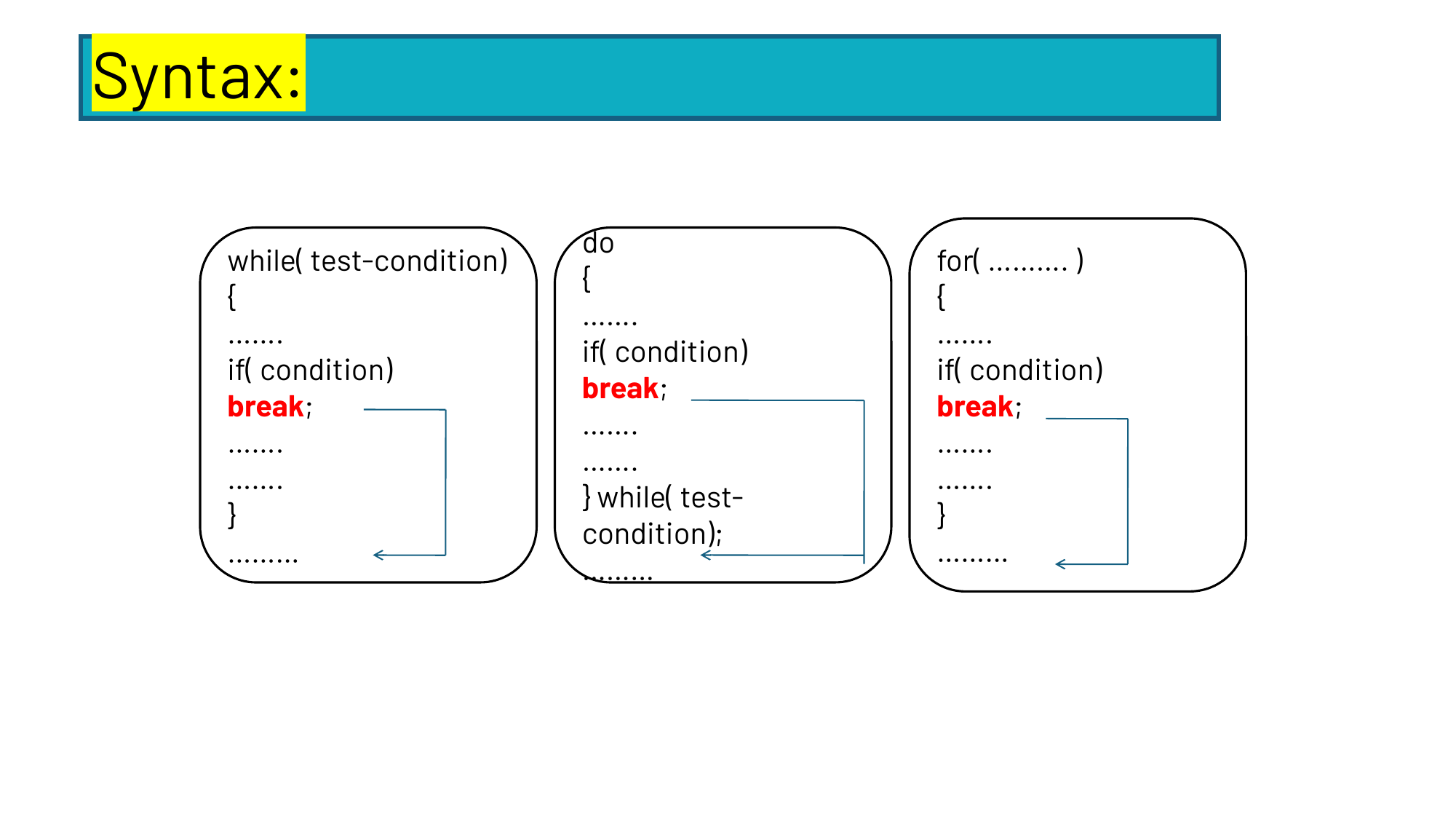

# Syntax:

for( ………. )
{
…….
if( condition)
break;
…….
…….
}
………
while( test-condition)
{
…….
if( condition)
break;
…….
…….
}
………
do
{
…….
if( condition)
break;
…….
…….
} while( test-condition);
………